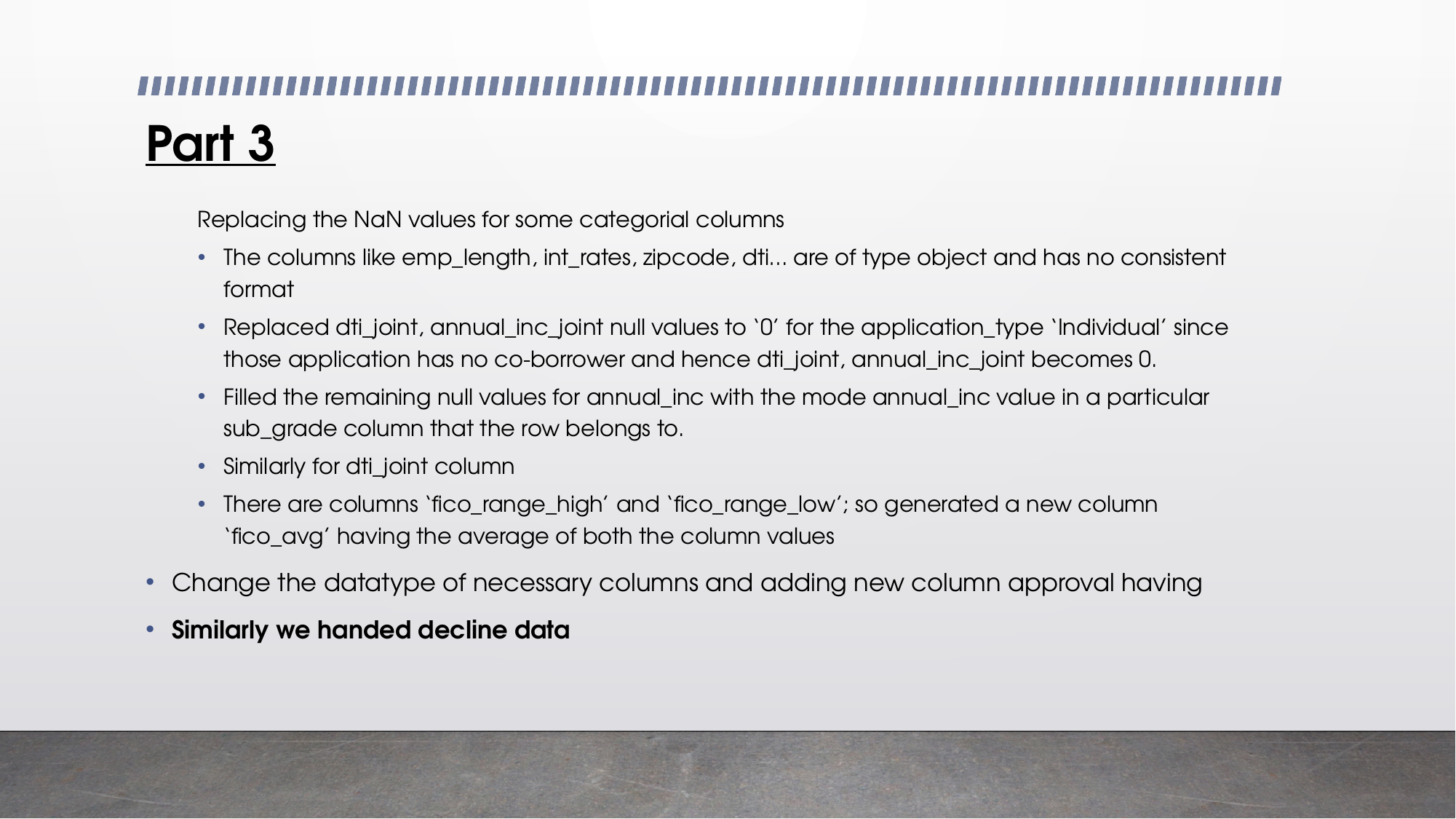

# Part 3
Replacing the NaN values for some categorial columns
The columns like emp_length, int_rates, zipcode, dti… are of type object and has no consistent format
Replaced dti_joint, annual_inc_joint null values to ‘0’ for the application_type ‘Individual’ since those application has no co-borrower and hence dti_joint, annual_inc_joint becomes 0.
Filled the remaining null values for annual_inc with the mode annual_inc value in a particular sub_grade column that the row belongs to.
Similarly for dti_joint column
There are columns ‘fico_range_high’ and ‘fico_range_low’; so generated a new column ‘fico_avg’ having the average of both the column values
Change the datatype of necessary columns and adding new column approval having
Similarly we handed decline data